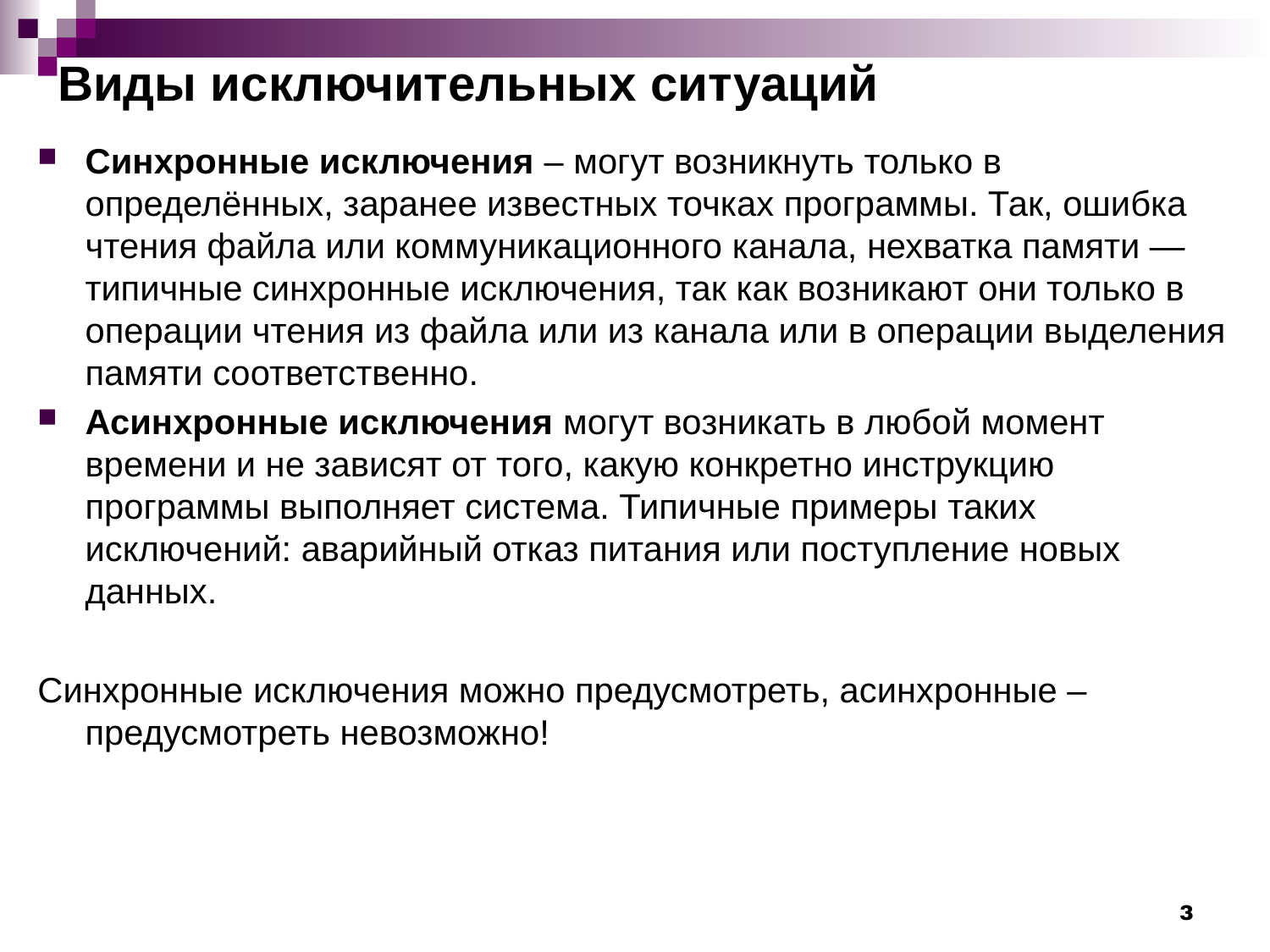

# Виды исключительных ситуаций
Синхронные исключения – могут возникнуть только в определённых, заранее известных точках программы. Так, ошибка чтения файла или коммуникационного канала, нехватка памяти — типичные синхронные исключения, так как возникают они только в операции чтения из файла или из канала или в операции выделения памяти соответственно.
Асинхронные исключения могут возникать в любой момент времени и не зависят от того, какую конкретно инструкцию программы выполняет система. Типичные примеры таких исключений: аварийный отказ питания или поступление новых данных.

Синхронные исключения можно предусмотреть, асинхронные – предусмотреть невозможно!

3